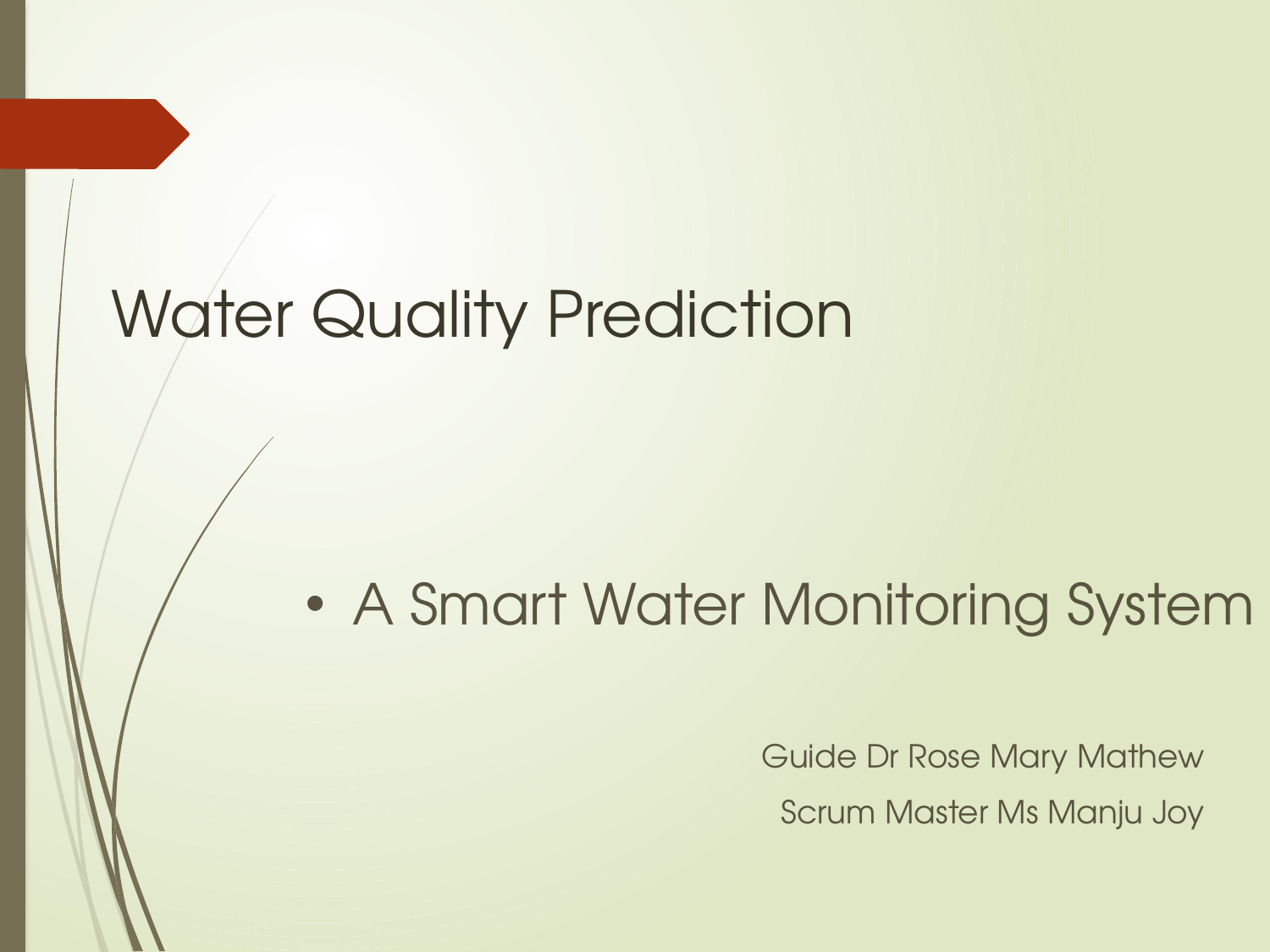

# Water Quality Prediction
A Smart Water Monitoring System
Guide Dr Rose Mary Mathew
Scrum Master Ms Manju Joy